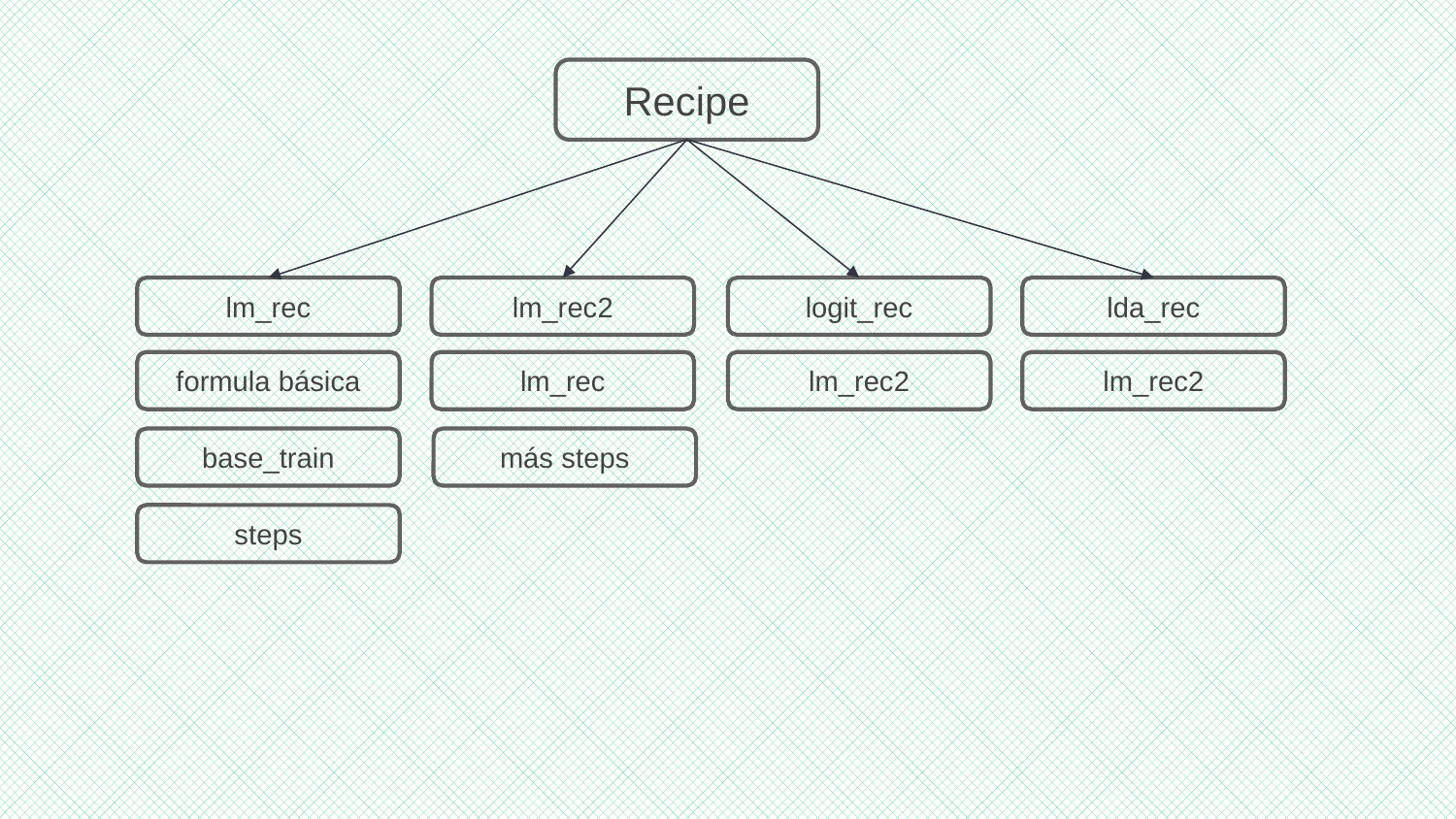

Recipe
lm_rec
formula básica
base_train
lm_rec2
lm_rec
más steps
logit_rec
lm_rec2
lda_rec
lm_rec2
steps